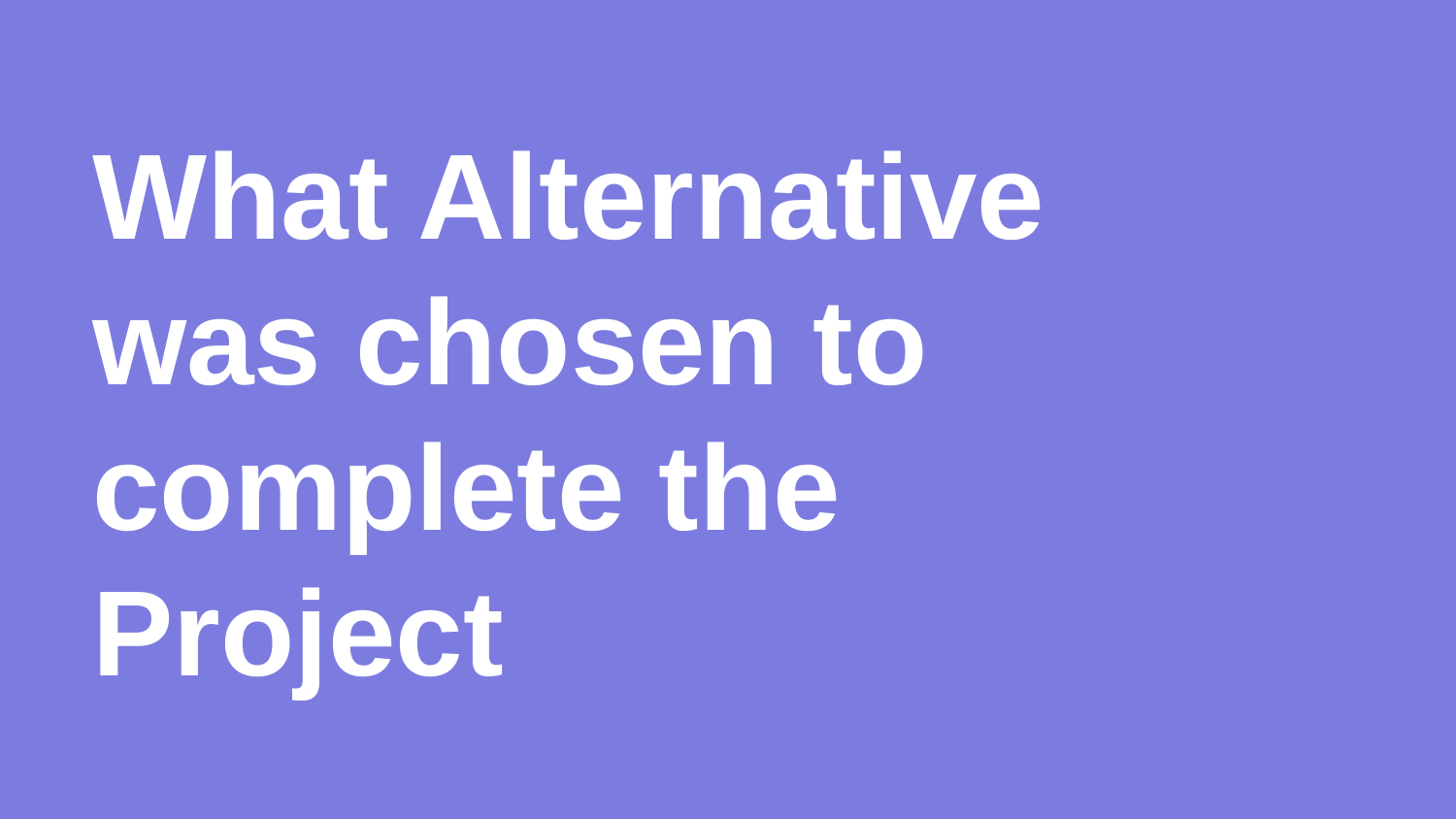

# What Alternative was chosen to complete the Project